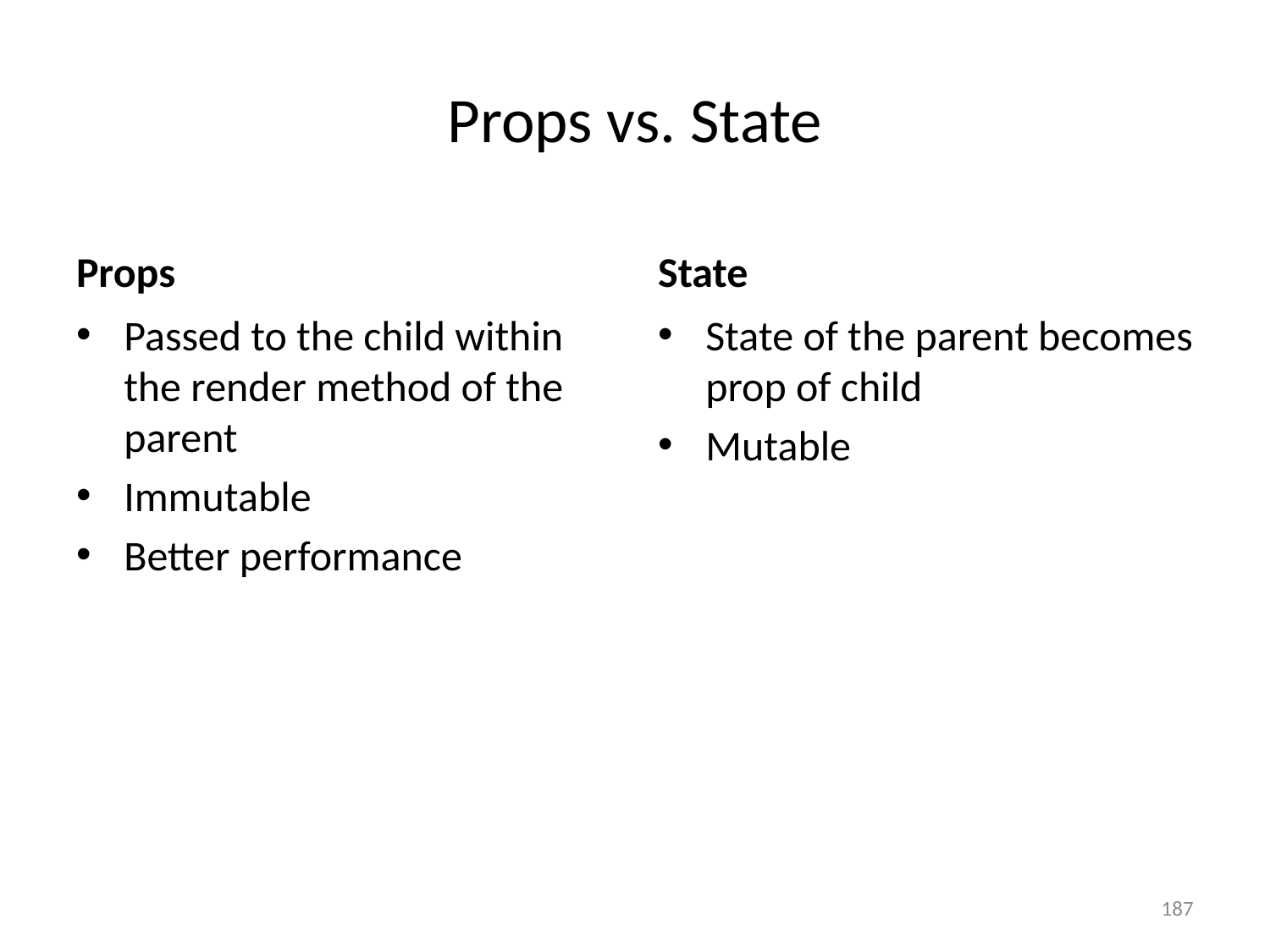

# Props vs. State
Props
State
Passed to the child within the render method of the parent
Immutable
Better performance

State of the parent becomes prop of child
Mutable

187